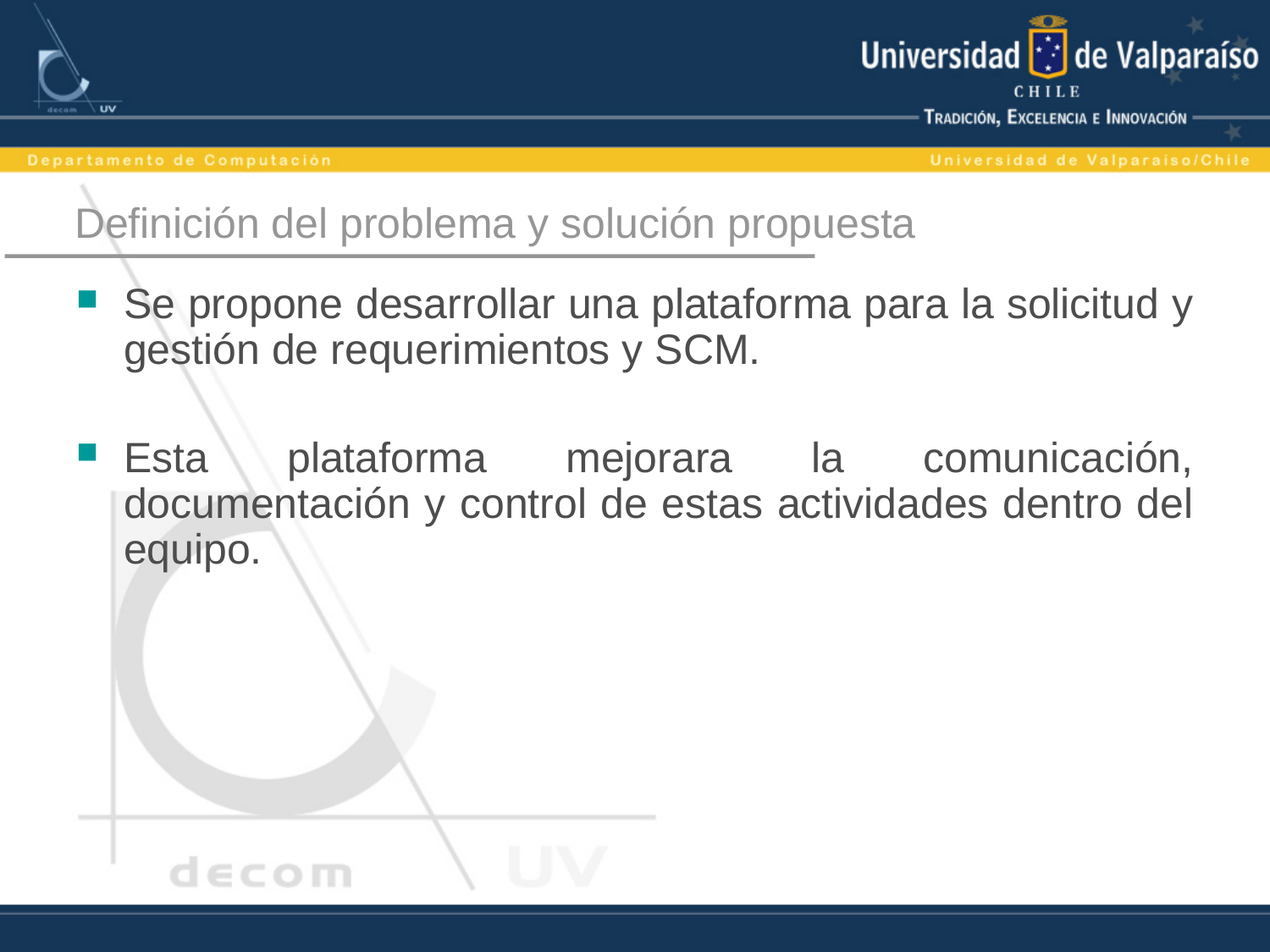

# Definición del problema y solución propuesta
Se propone desarrollar una plataforma para la solicitud y gestión de requerimientos y SCM.

Esta plataforma mejorara la comunicación, documentación y control de estas actividades dentro del equipo.